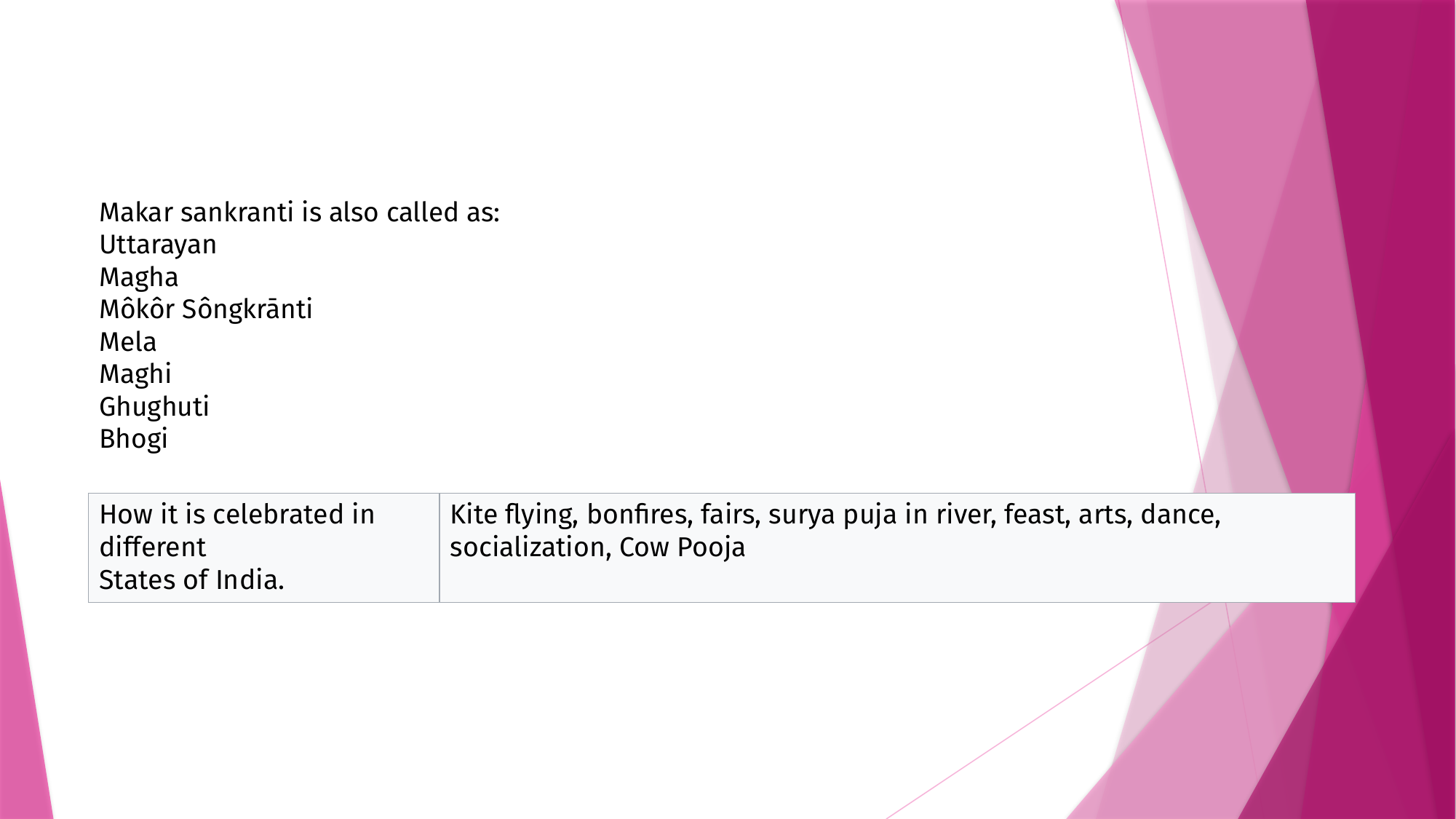

# Makar sankranti is also called as: Uttarayan Magha Môkôr Sôngkrānti Mela Maghi Ghughuti Bhogi
| How it is celebrated in different States of India. | Kite flying, bonfires, fairs, surya puja in river, feast, arts, dance, socialization, Cow Pooja |
| --- | --- |